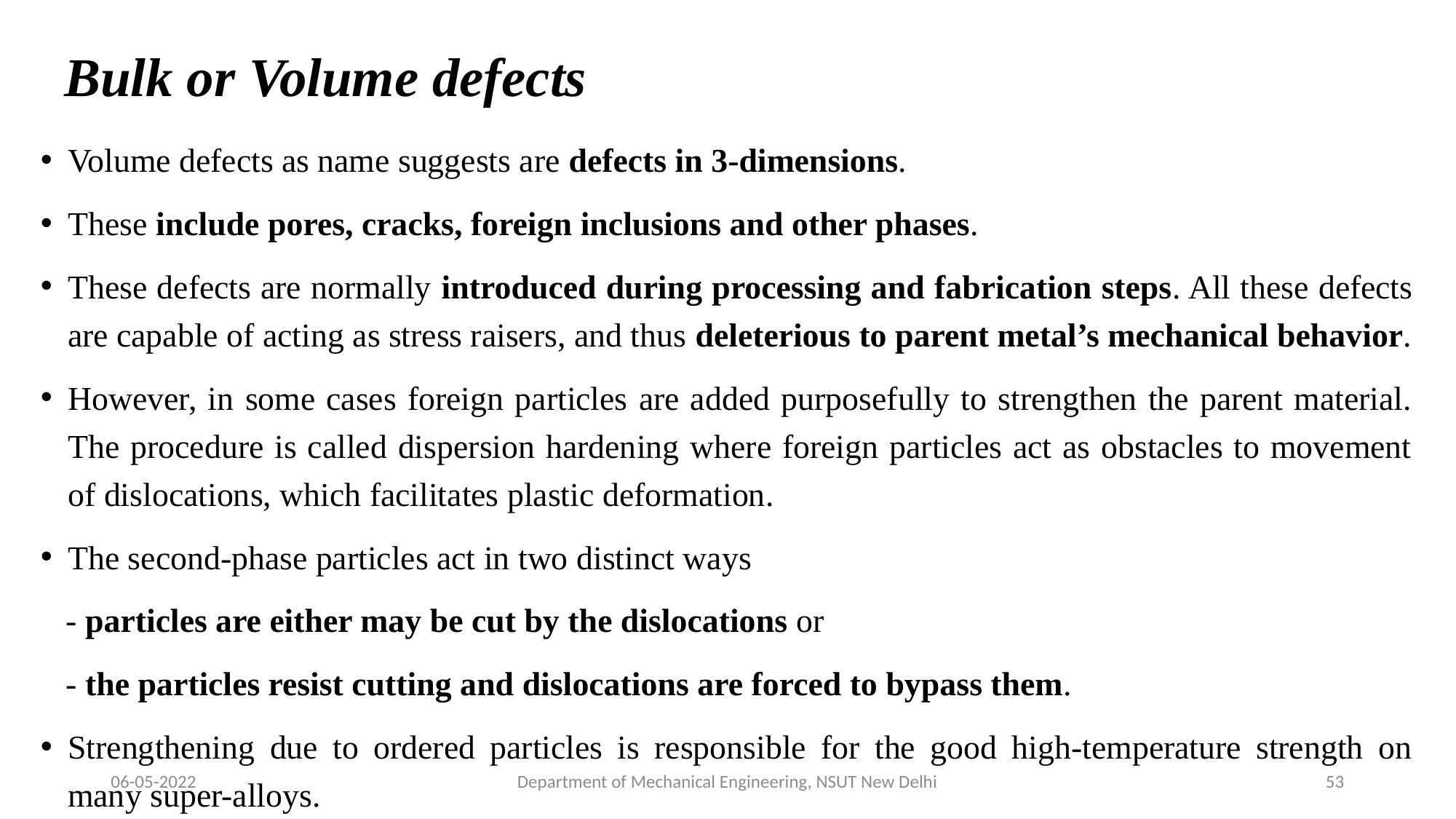

# Bulk or Volume defects
Volume defects as name suggests are defects in 3-dimensions.
These include pores, cracks, foreign inclusions and other phases.
These defects are normally introduced during processing and fabrication steps. All these defects are capable of acting as stress raisers, and thus deleterious to parent metal’s mechanical behavior.
However, in some cases foreign particles are added purposefully to strengthen the parent material. The procedure is called dispersion hardening where foreign particles act as obstacles to movement of dislocations, which facilitates plastic deformation.
The second-phase particles act in two distinct ways
   - particles are either may be cut by the dislocations or
   - the particles resist cutting and dislocations are forced to bypass them.
Strengthening due to ordered particles is responsible for the good high-temperature strength on many super-alloys.
However, pores are detrimental because they reduce effective load bearing area and act as stress concentration sites.
06-05-2022
Department of Mechanical Engineering, NSUT New Delhi
53